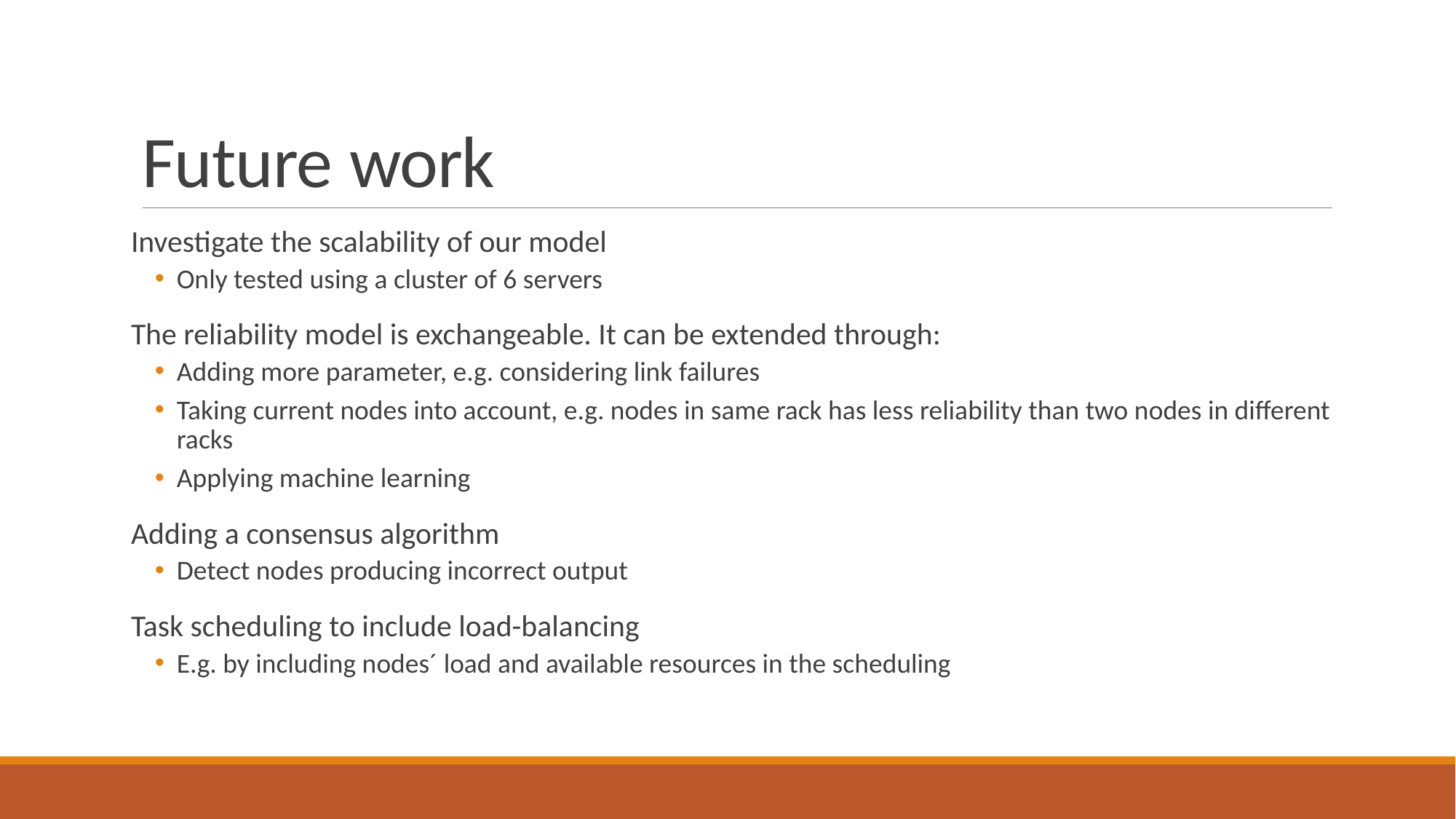

# Future work
Investigate the scalability of our model
Only tested using a cluster of 6 servers
The reliability model is exchangeable. It can be extended through:
Adding more parameter, e.g. considering link failures
Taking current nodes into account, e.g. nodes in same rack has less reliability than two nodes in different racks
Applying machine learning
Adding a consensus algorithm
Detect nodes producing incorrect output
Task scheduling to include load-balancing
E.g. by including nodes´ load and available resources in the scheduling